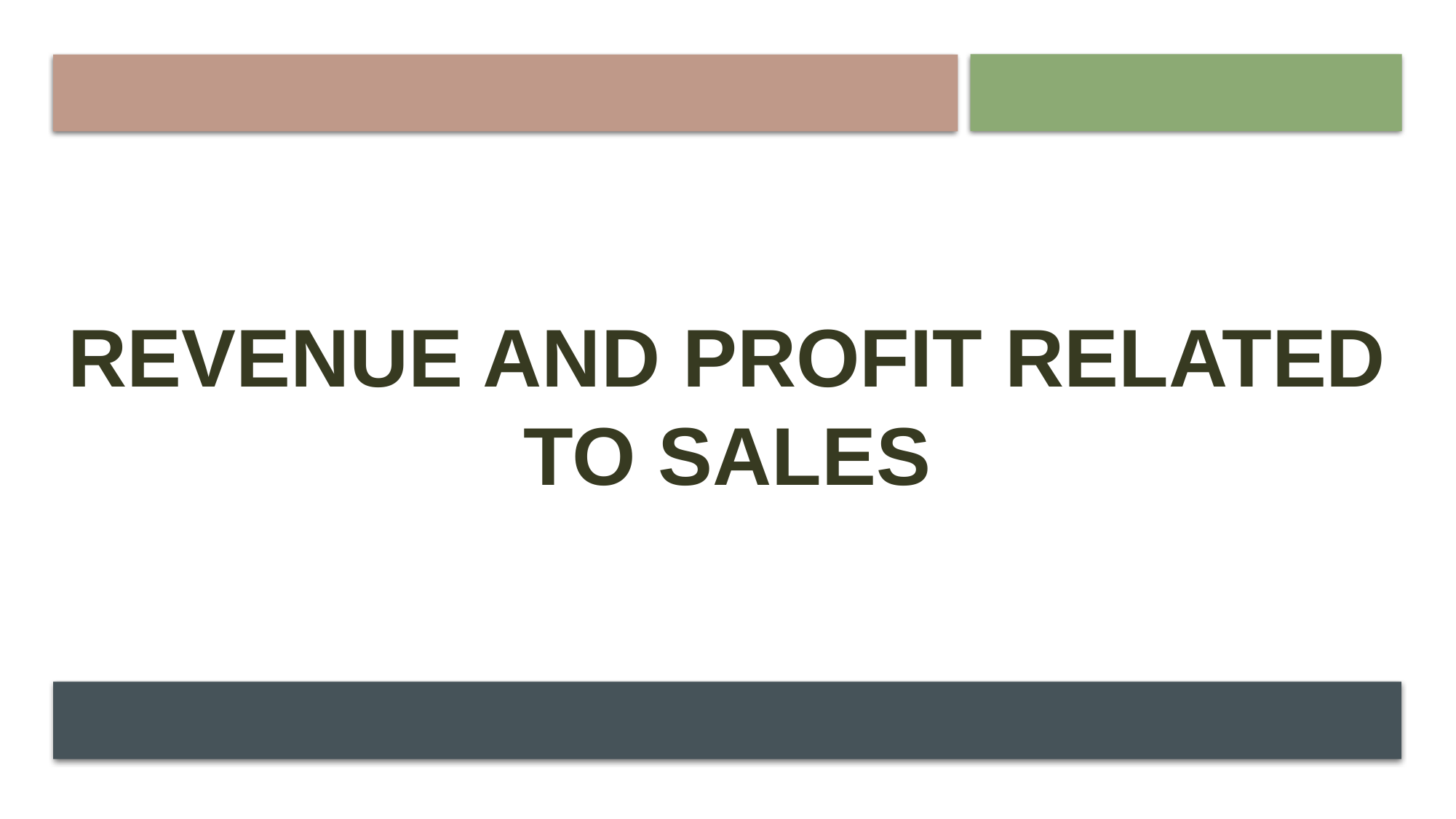

# Revenue and Profit related to sales